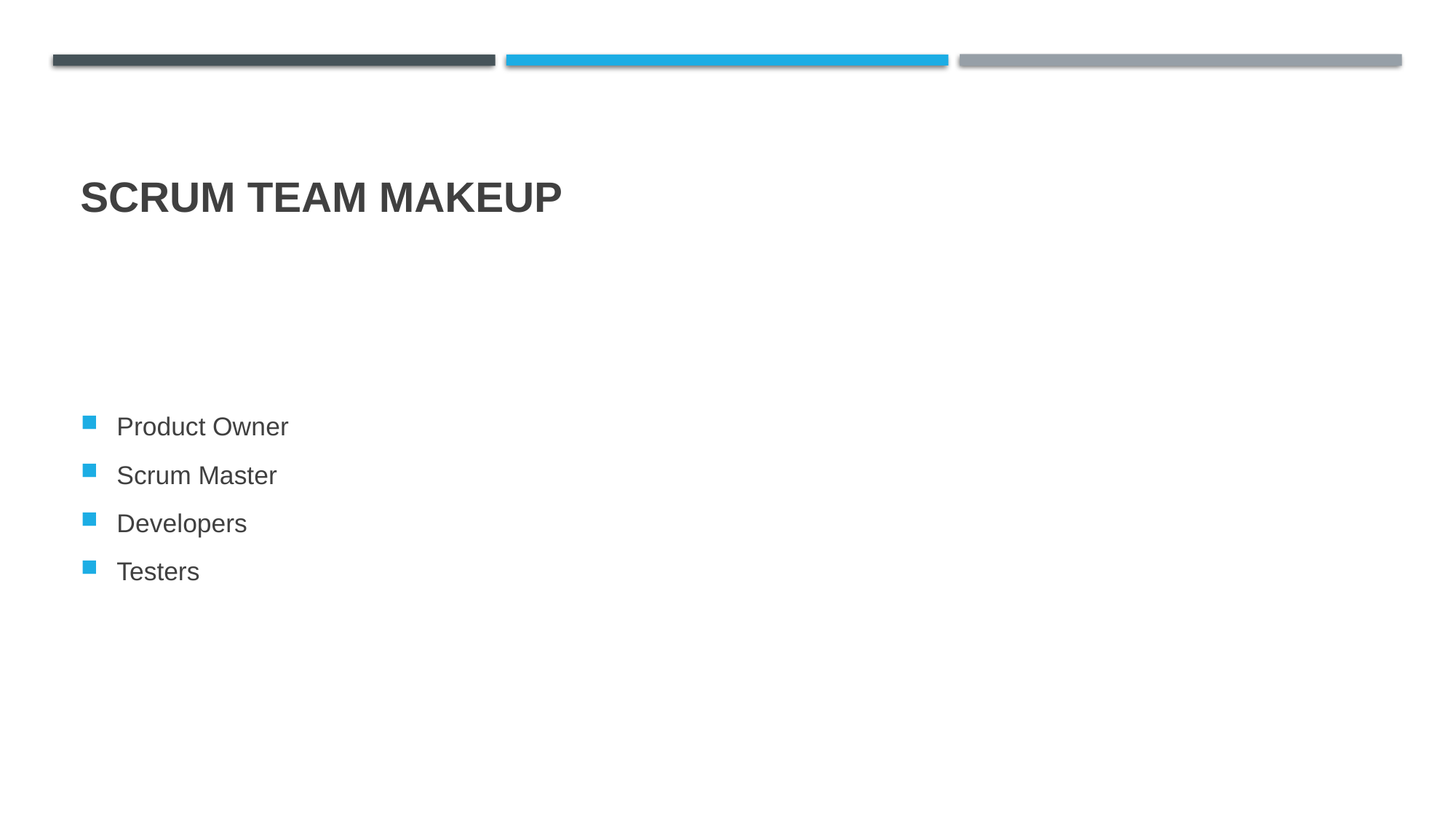

# Scrum Team makeup
Product Owner
Scrum Master
Developers
Testers